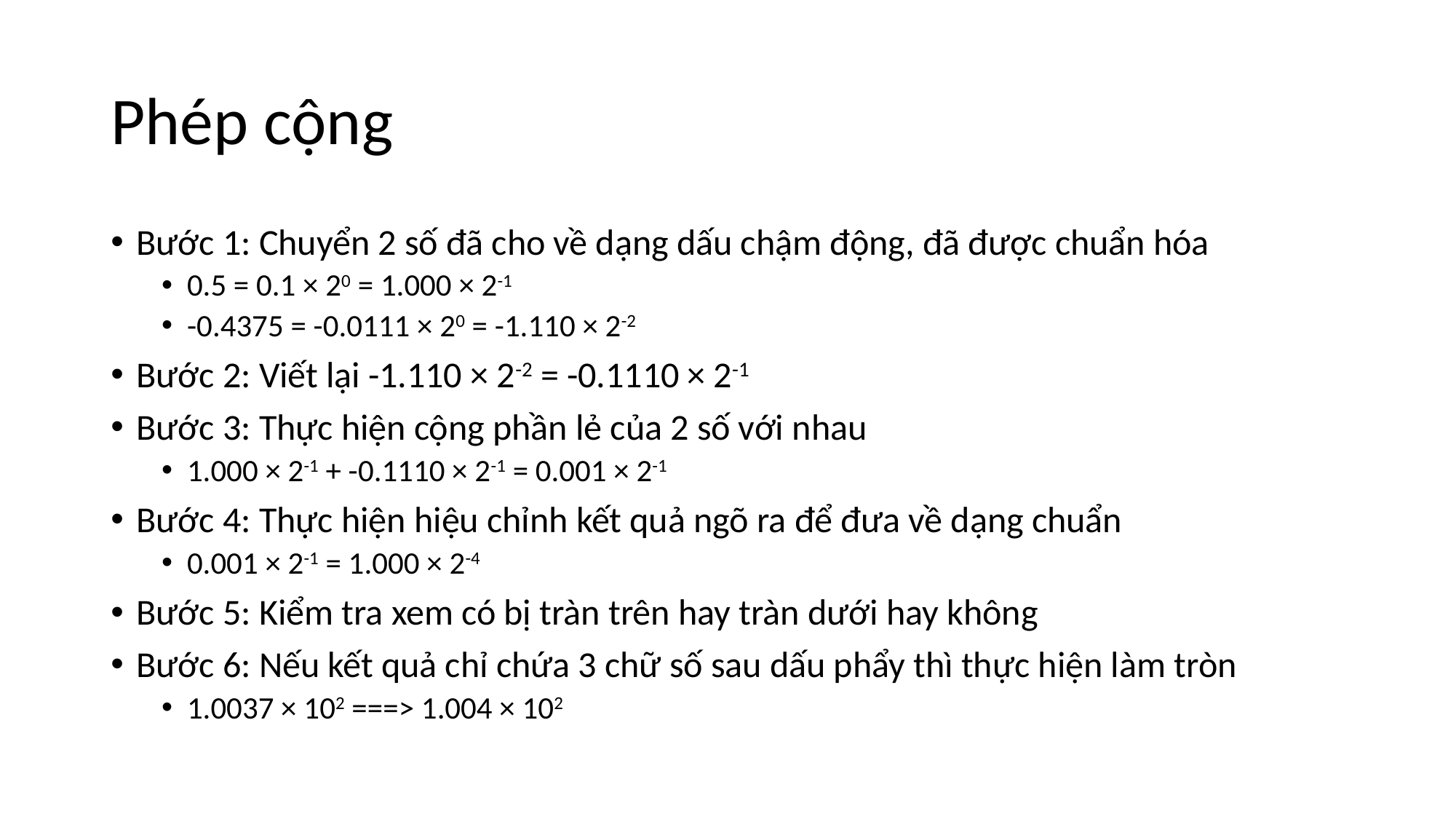

# Phép cộng
Bước 1: Chuyển 2 số đã cho về dạng dấu chậm động, đã được chuẩn hóa
0.5 = 0.1 × 20 = 1.000 × 2-1
-0.4375 = -0.0111 × 20 = -1.110 × 2-2
Bước 2: Viết lại -1.110 × 2-2 = -0.1110 × 2-1
Bước 3: Thực hiện cộng phần lẻ của 2 số với nhau
1.000 × 2-1 + -0.1110 × 2-1 = 0.001 × 2-1
Bước 4: Thực hiện hiệu chỉnh kết quả ngõ ra để đưa về dạng chuẩn
0.001 × 2-1 = 1.000 × 2-4
Bước 5: Kiểm tra xem có bị tràn trên hay tràn dưới hay không
Bước 6: Nếu kết quả chỉ chứa 3 chữ số sau dấu phẩy thì thực hiện làm tròn
1.0037 × 102 ===> 1.004 × 102